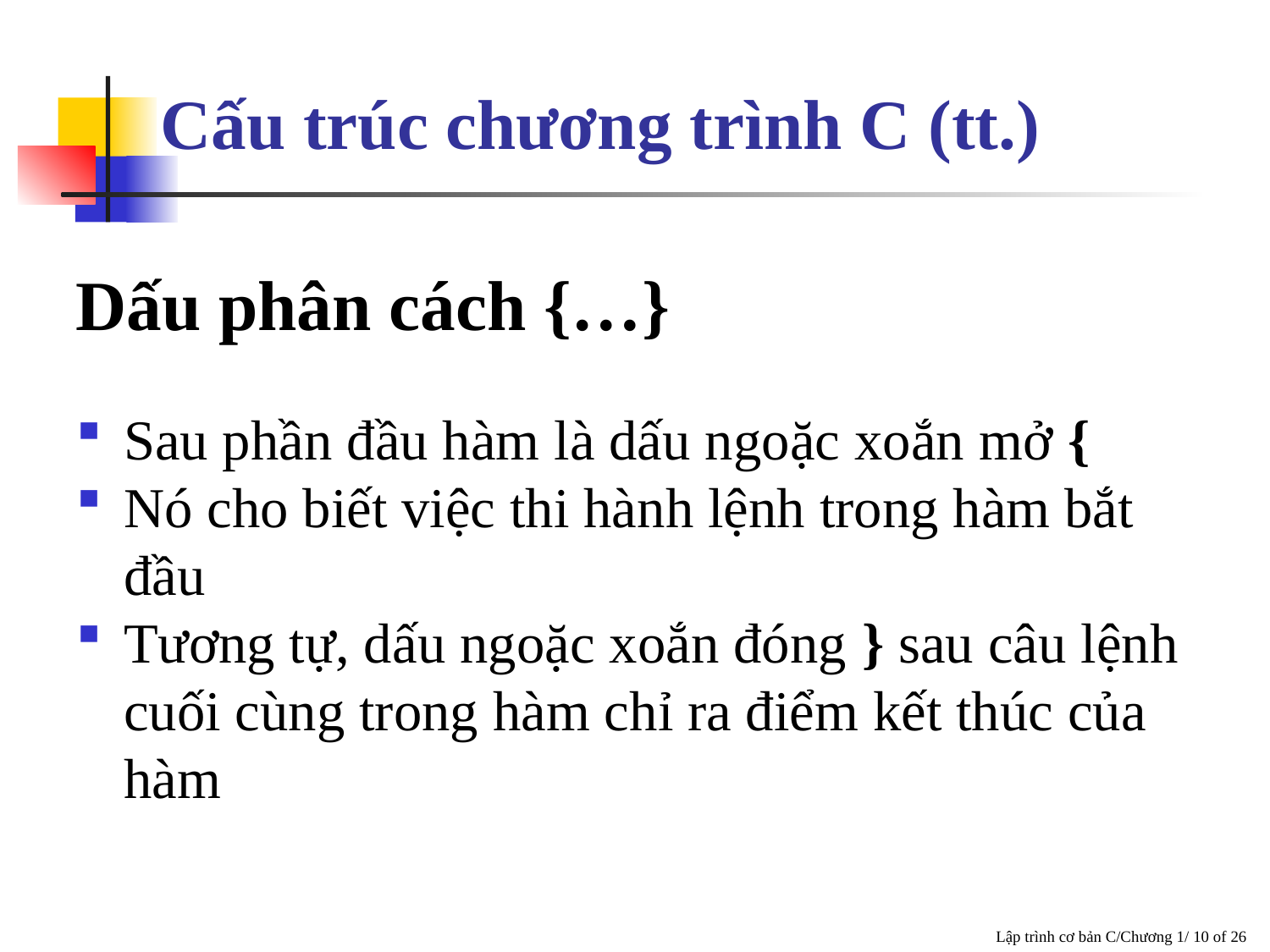

Cấu trúc chương trình C (tt.)
Dấu phân cách {…}

Sau phần đầu hàm là dấu ngoặc xoắn mở {
Nó cho biết việc thi hành lệnh trong hàm bắt đầu
Tương tự, dấu ngoặc xoắn đóng } sau câu lệnh cuối cùng trong hàm chỉ ra điểm kết thúc của hàm
Lập trình cơ bản C/Chương 1/ 10 of 26